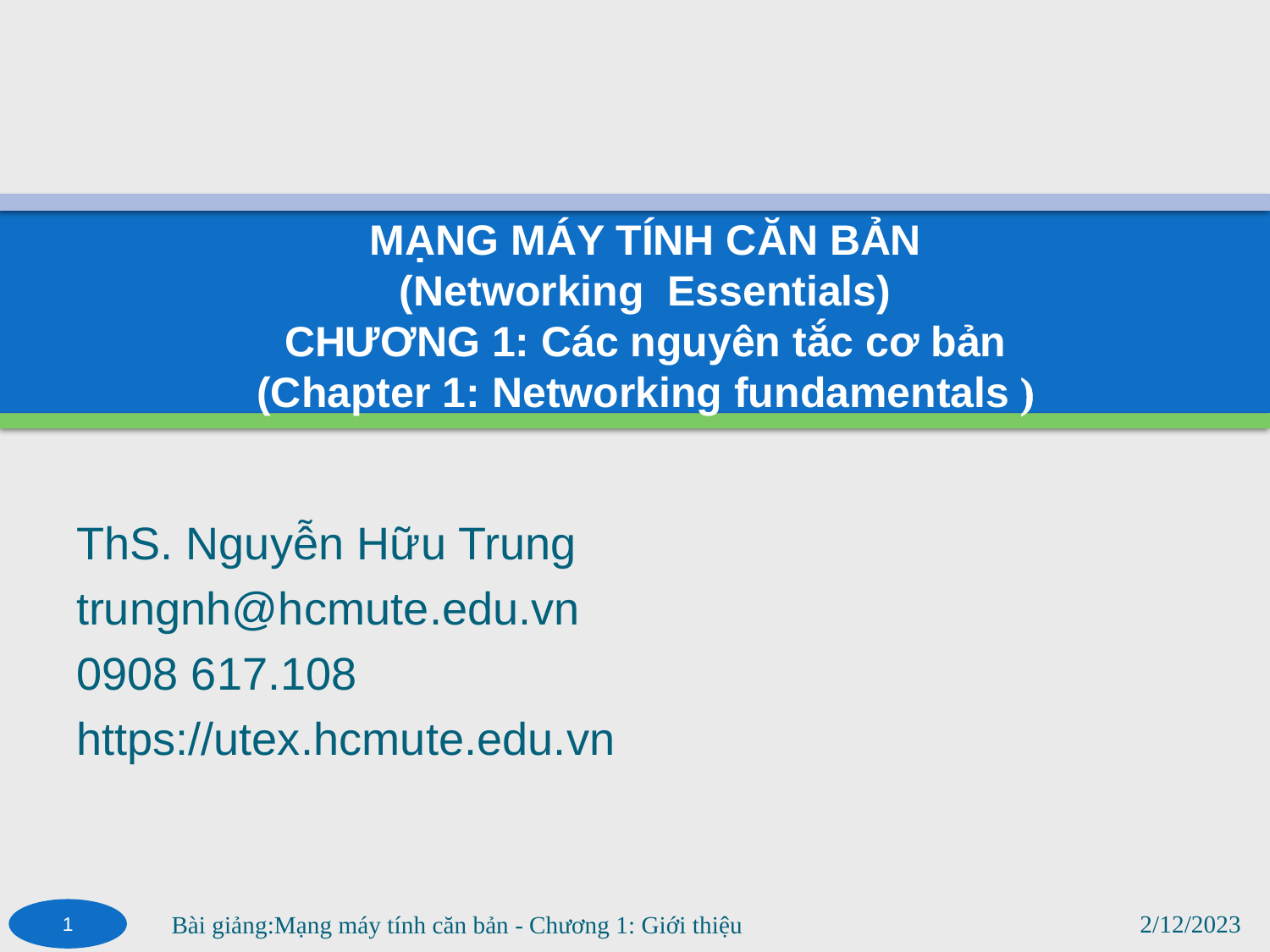

# MẠNG MÁY TÍNH CĂN BẢN (Networking  Essentials) CHƯƠNG 1: Các nguyên tắc cơ bản (Chapter 1: Networking fundamentals )
ThS. Nguyễn Hữu Trung
trungnh@hcmute.edu.vn
0908 617.108
https://utex.hcmute.edu.vn
1
2/12/2023
Bài giảng:Mạng máy tính căn bản - Chương 1: Giới thiệu